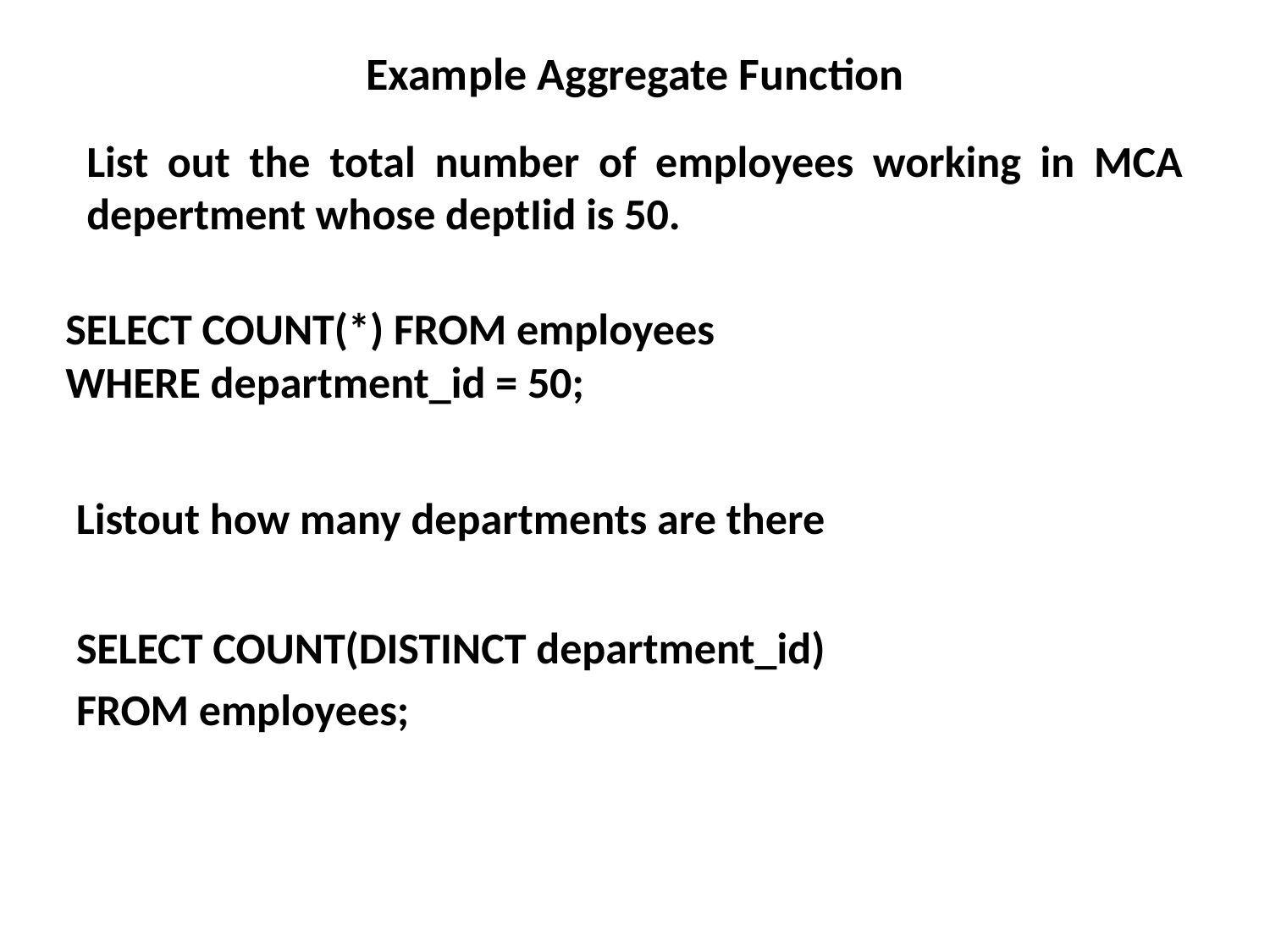

# Example Aggregate Function

List out the total number of employees working in MCA depertment whose deptIid is 50.
SELECT COUNT(*) FROM employees
WHERE department_id = 50;

Listout how many departments are there
SELECT COUNT(DISTINCT department_id)
FROM employees;